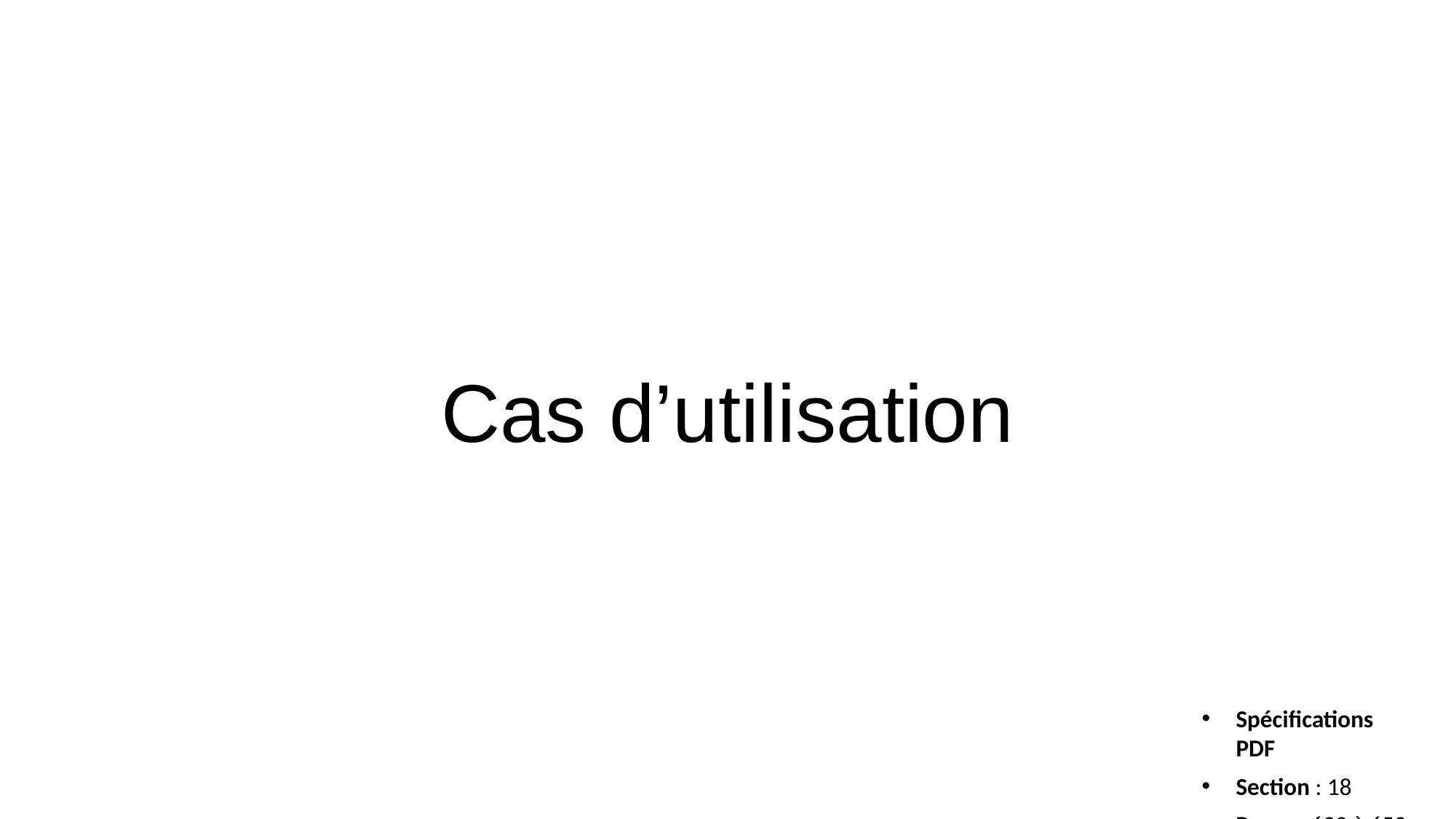

Cas d’utilisation
Spécifications PDF
Section : 18
Pages : 639 à 652